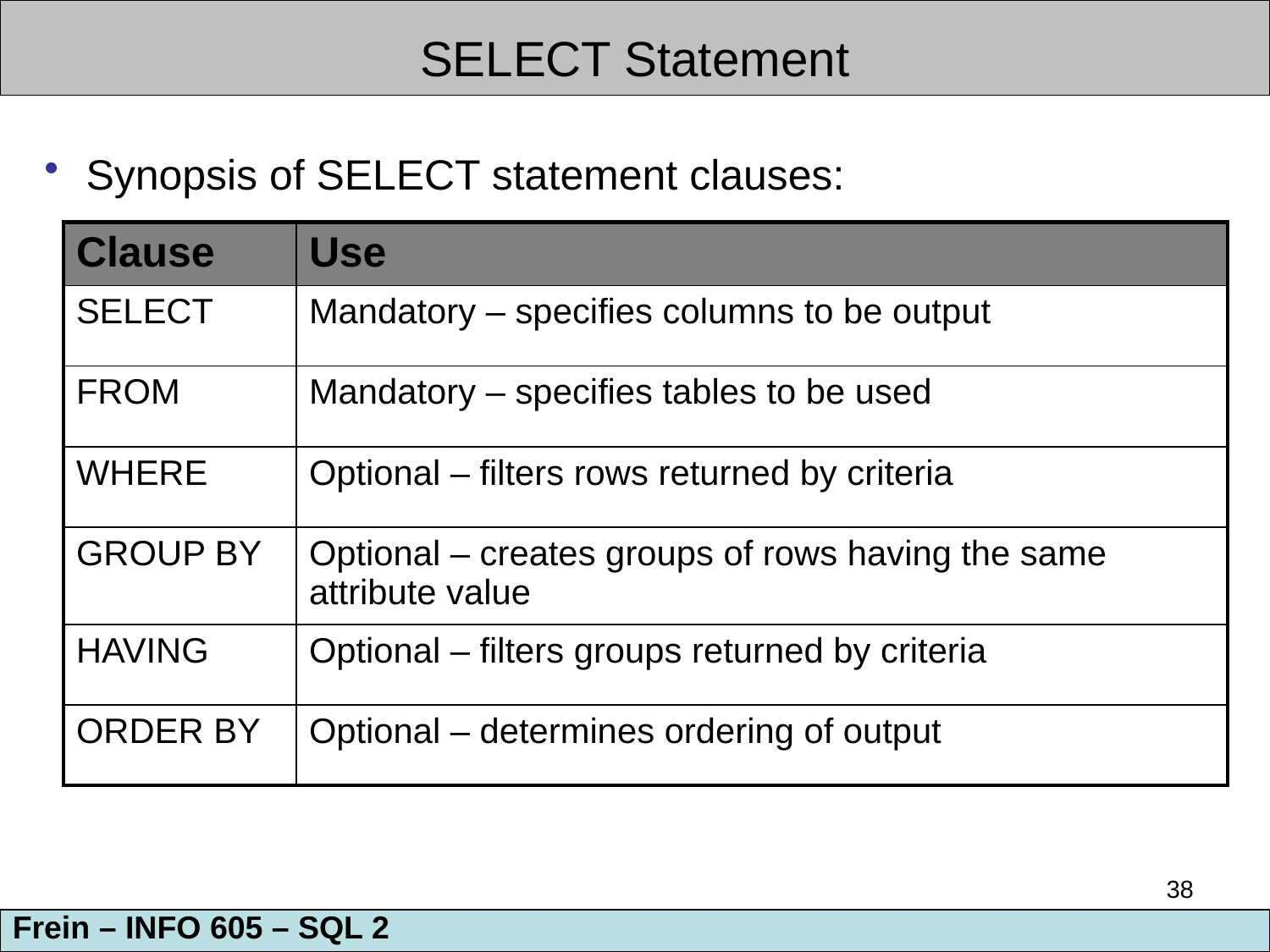

SELECT Statement

 Synopsis of SELECT statement clauses:

| Clause | Use |
| --- | --- |
| SELECT | Mandatory – specifies columns to be output |
| FROM | Mandatory – specifies tables to be used |
| WHERE | Optional – filters rows returned by criteria |
| GROUP BY | Optional – creates groups of rows having the same attribute value |
| HAVING | Optional – filters groups returned by criteria |
| ORDER BY | Optional – determines ordering of output |
38
Frein – INFO 605 – SQL 2